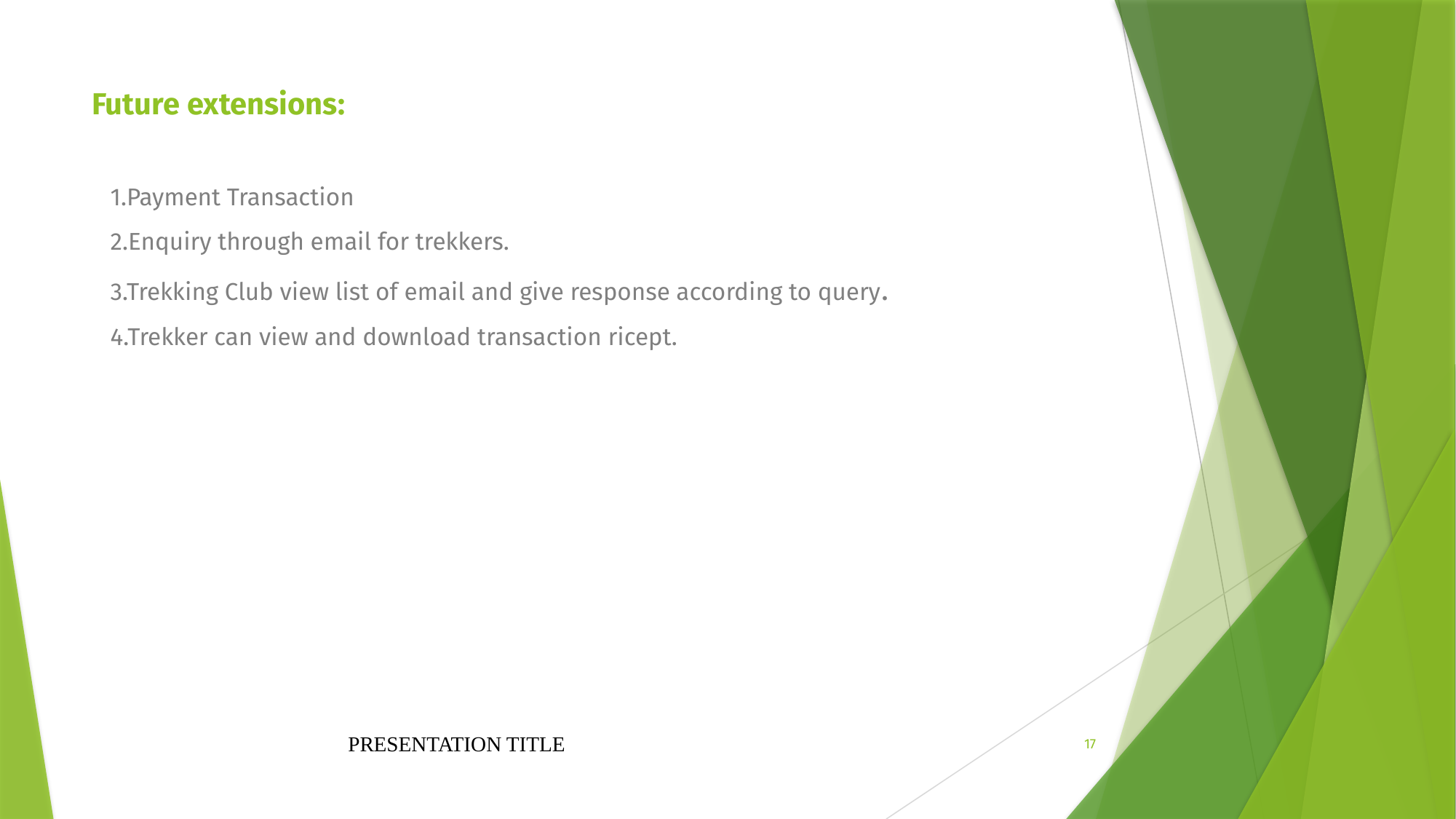

# Future extensions:
1.Payment Transaction
2.Enquiry through email for trekkers.
3.Trekking Club view list of email and give response according to query.
4.Trekker can view and download transaction ricept.
PRESENTATION TITLE
17